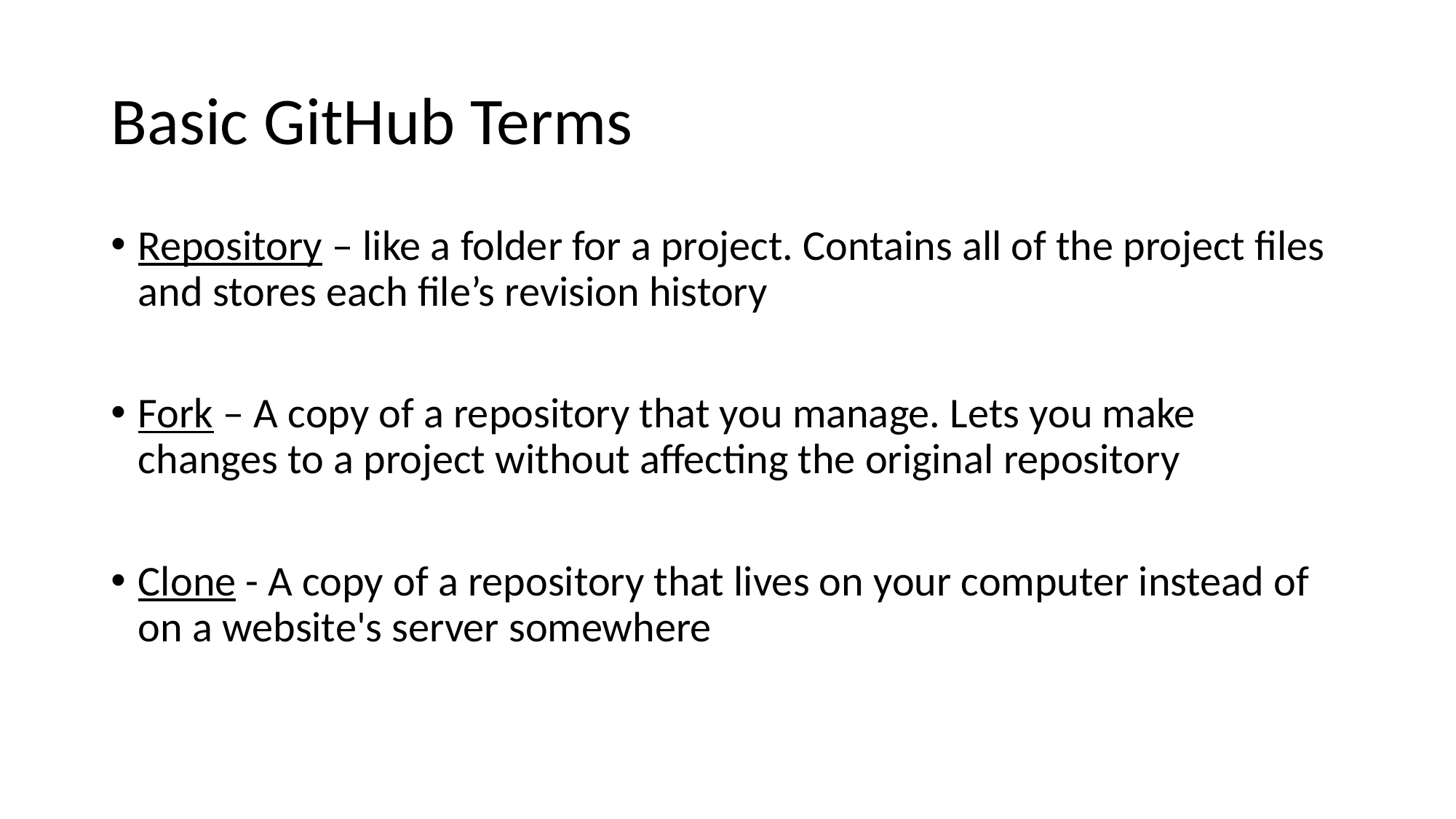

# Basic GitHub Terms
Repository – like a folder for a project. Contains all of the project files and stores each file’s revision history

Fork – A copy of a repository that you manage. Lets you make changes to a project without affecting the original repository

Clone - A copy of a repository that lives on your computer instead of on a website's server somewhere